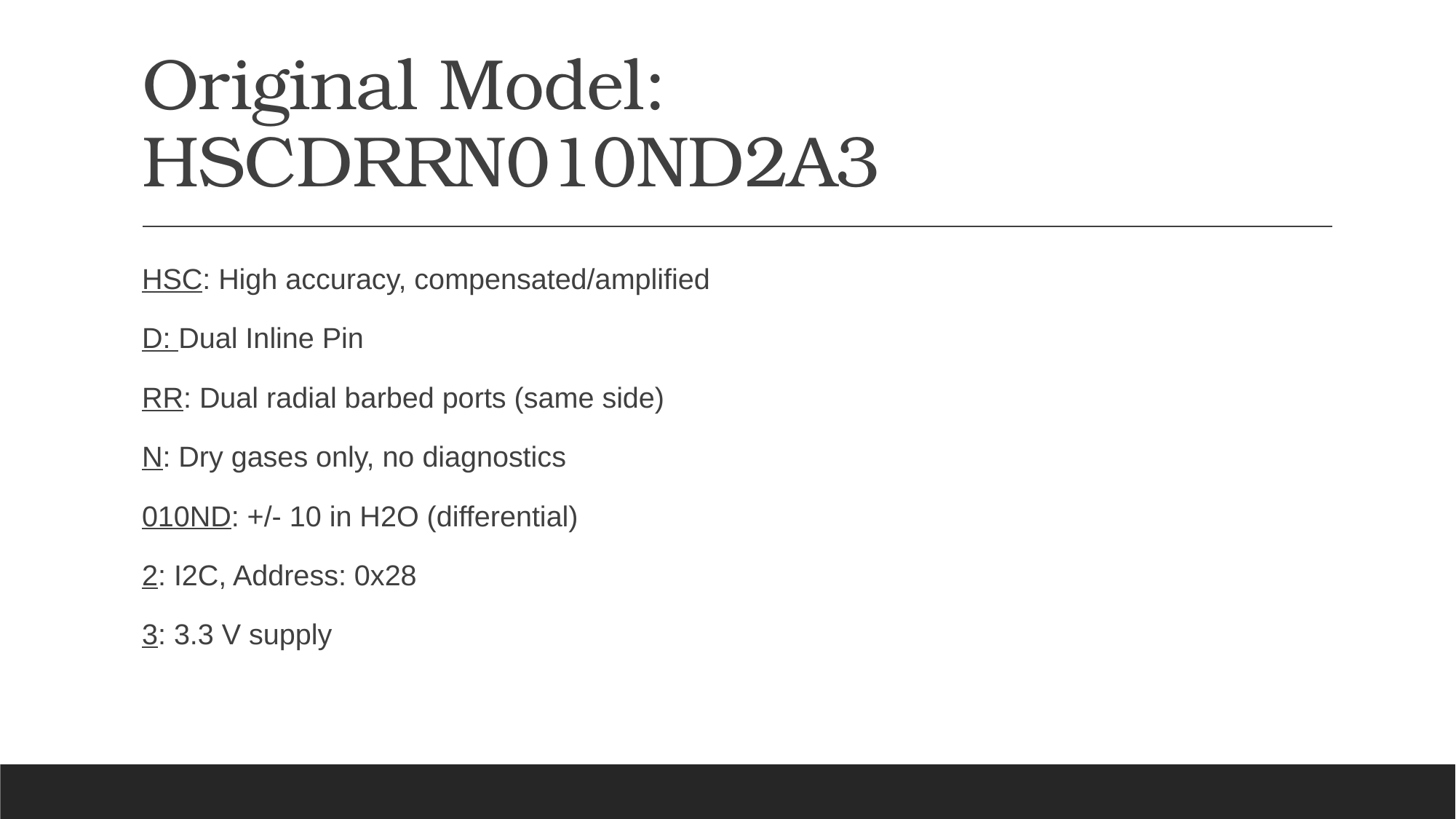

# Original Model: HSCDRRN010ND2A3
HSC: High accuracy, compensated/amplified
D: Dual Inline Pin
RR: Dual radial barbed ports (same side)
N: Dry gases only, no diagnostics
010ND: +/- 10 in H2O (differential)
2: I2C, Address: 0x28
3: 3.3 V supply